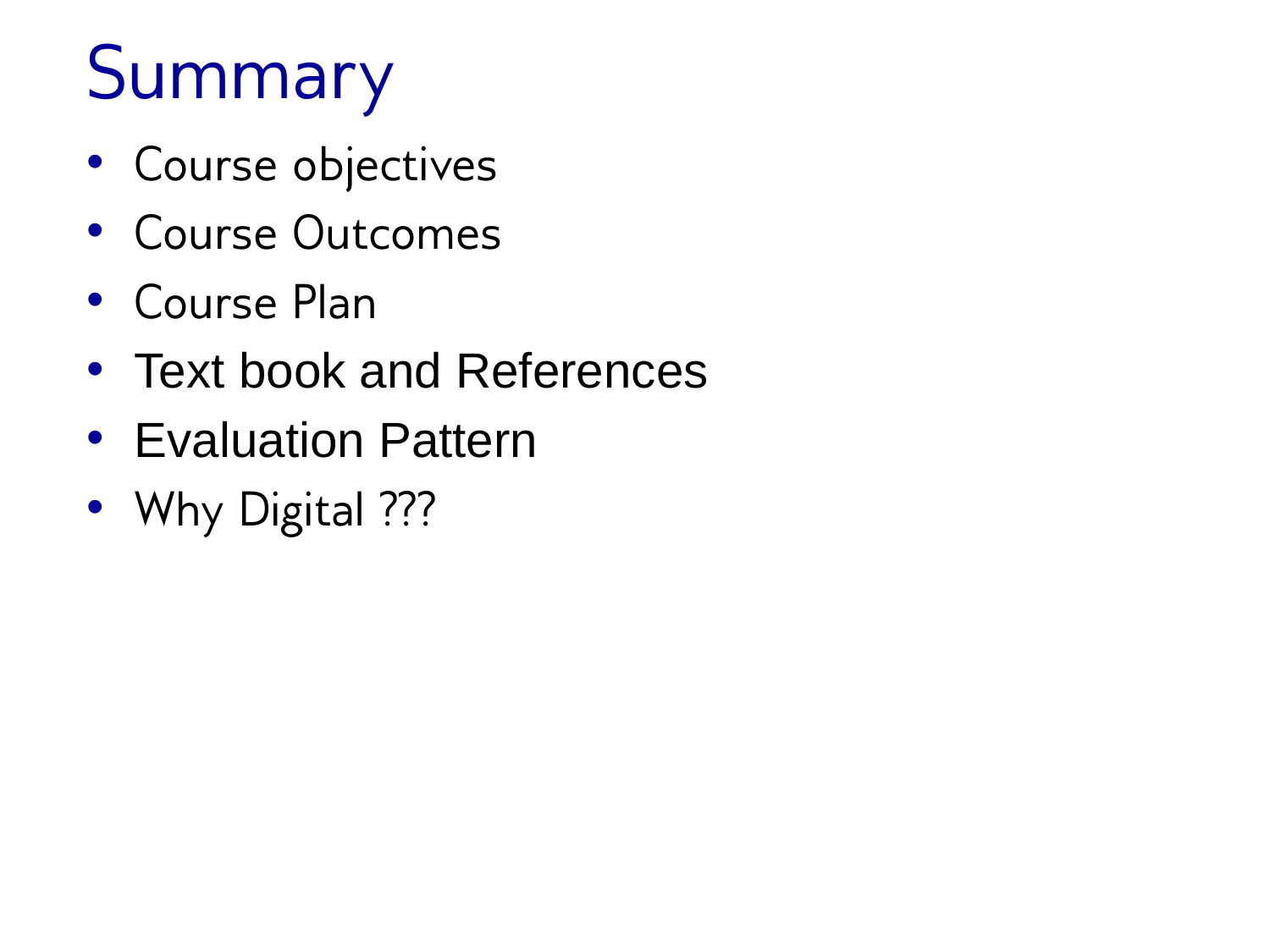

# Summary
Course objectives
Course Outcomes
Course Plan
Text book and References
Evaluation Pattern
Why Digital ???